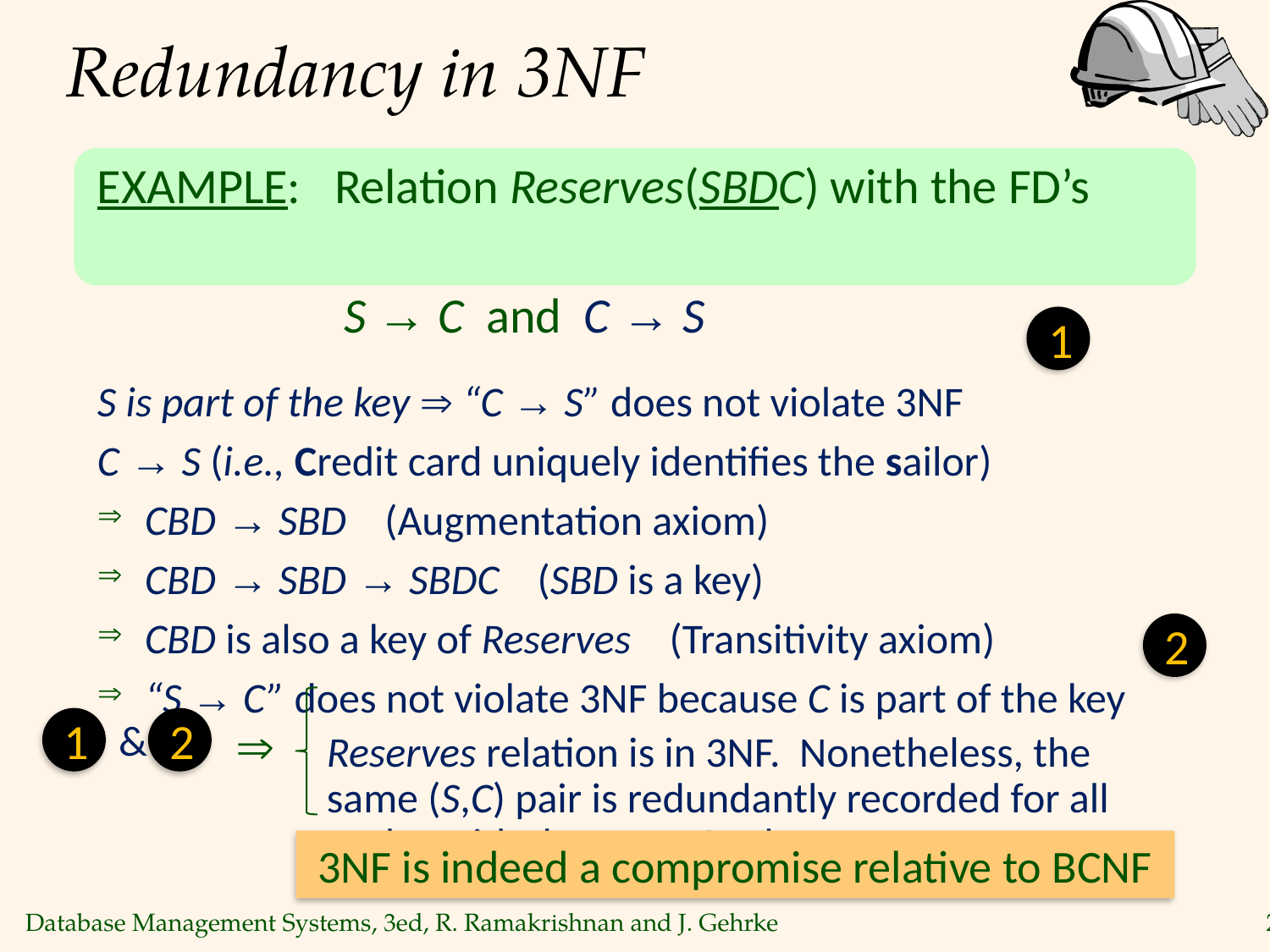

# Redundancy in 3NF

EXAMPLE:   Relation Reserves(SBDC) with the FD’s
                      S → C  and  C → S
S is part of the key ⇒ “C → S” does not violate 3NF
C → S (i.e., Credit card uniquely identifies the sailor)
CBD → SBD    (Augmentation axiom)
CBD → SBD → SBDC    (SBD is a key)
CBD is also a key of Reserves    (Transitivity axiom)
“S → C” does not violate 3NF because C is part of the key
Reserves relation is in 3NF.  Nonetheless, the same (S,C) pair is redundantly recorded for all tuples with the same S value.
1
2

1
&
2
⇒
3NF is indeed a compromise relative to BCNF